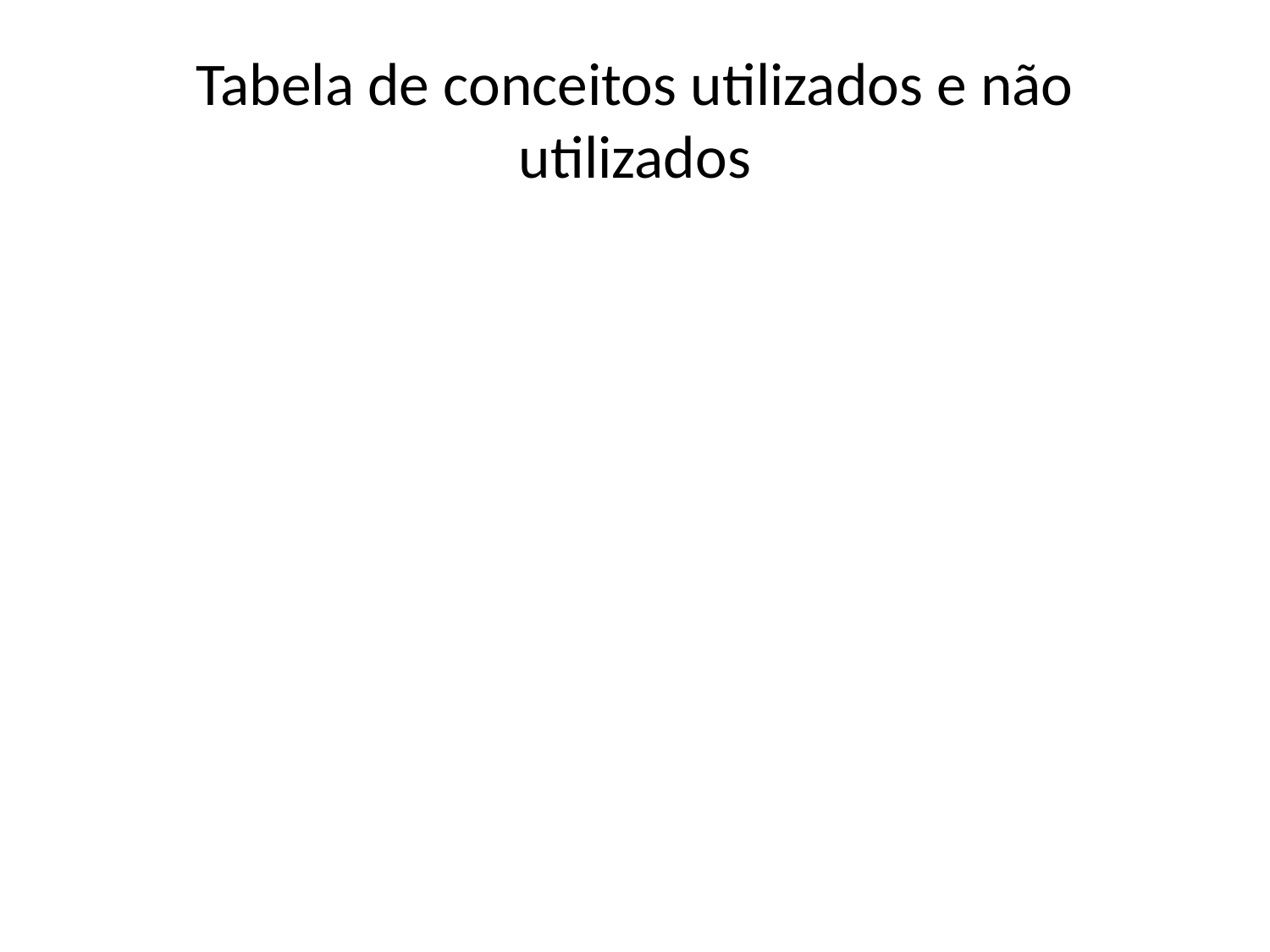

# Tabela de conceitos utilizados e não utilizados